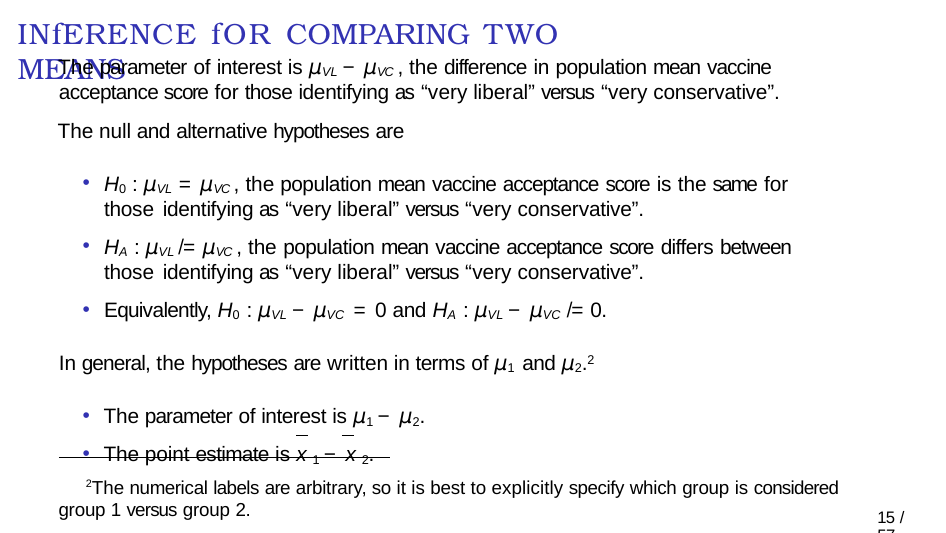

# Inference for comparing two means
The parameter of interest is µVL − µVC , the difference in population mean vaccine acceptance score for those identifying as “very liberal” versus “very conservative”.
The null and alternative hypotheses are

H0 : µVL = µVC , the population mean vaccine acceptance score is the same for those 	identifying as “very liberal” versus “very conservative”.
HA : µVL ̸= µVC , the population mean vaccine acceptance score differs between those 	identifying as “very liberal” versus “very conservative”.
Equivalently, H0 : µVL − µVC = 0 and HA : µVL − µVC ̸= 0.

In general, the hypotheses are written in terms of µ1 and µ2.2

The parameter of interest is µ1 − µ2.
The point estimate is x 1 − x 2.
2The numerical labels are arbitrary, so it is best to explicitly specify which group is considered group 1 versus group 2.

15 / 57